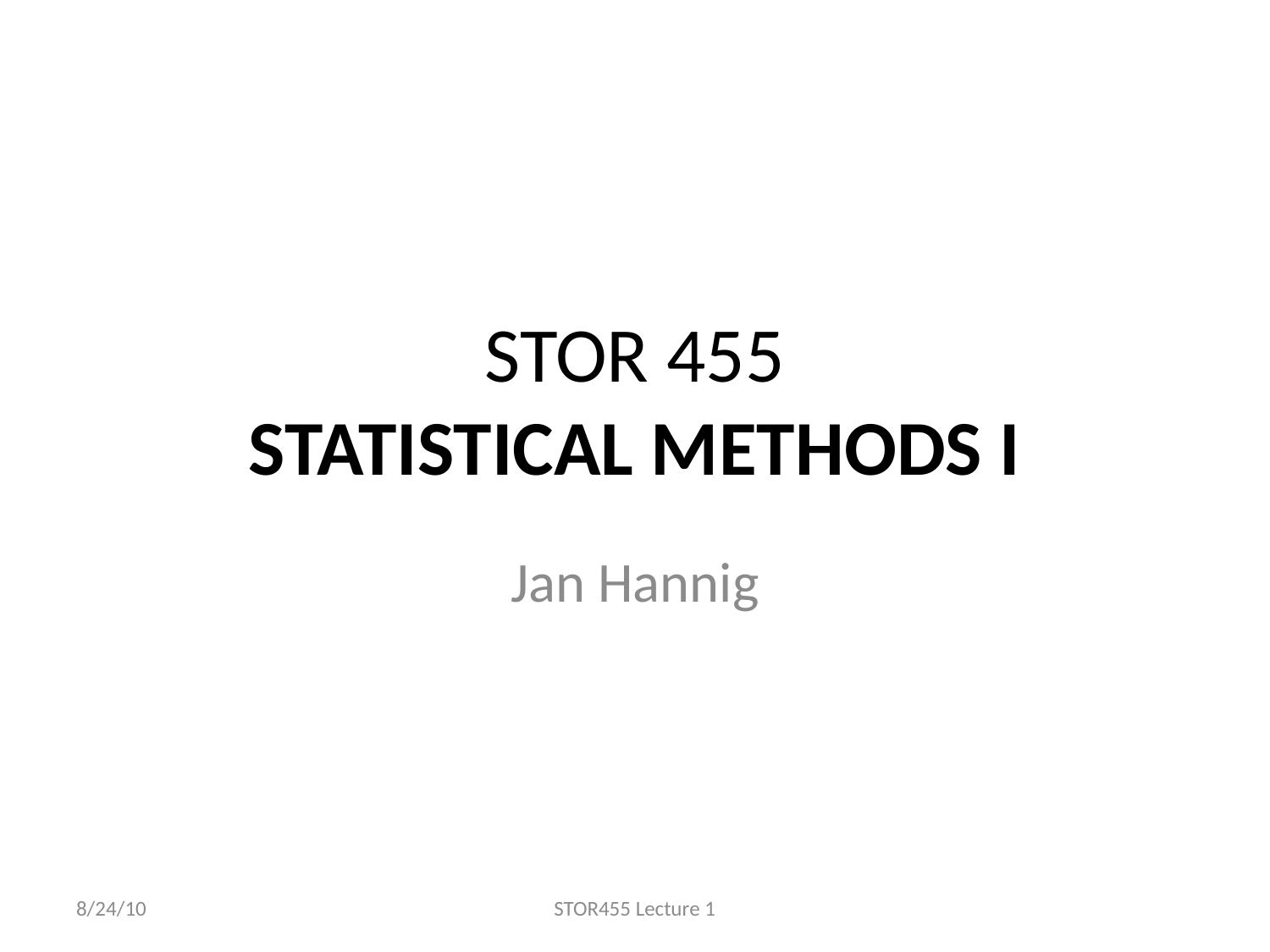

# STOR 455 STATISTICAL METHODS I
Jan Hannig
8/24/10
STOR455 Lecture 1